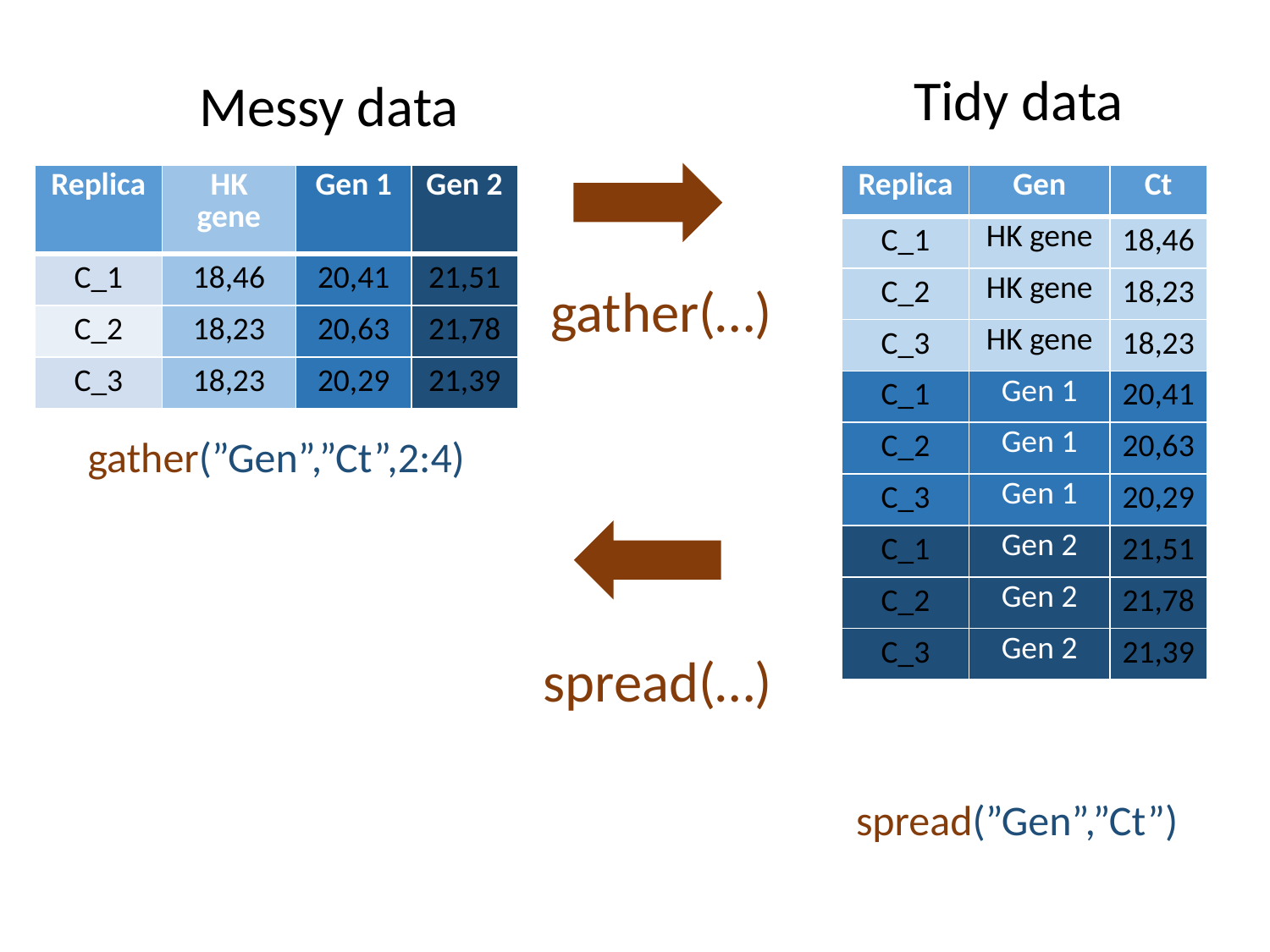

Tidy data
Messy data
| Replica | HK gene | Gen 1 | Gen 2 |
| --- | --- | --- | --- |
| C\_1 | 18,46 | 20,41 | 21,51 |
| C\_2 | 18,23 | 20,63 | 21,78 |
| C\_3 | 18,23 | 20,29 | 21,39 |

| Replica | Gen | Ct |
| --- | --- | --- |
| C\_1 | HK gene | 18,46 |
| C\_2 | HK gene | 18,23 |
| C\_3 | HK gene | 18,23 |
| C\_1 | Gen 1 | 20,41 |
| C\_2 | Gen 1 | 20,63 |
| C\_3 | Gen 1 | 20,29 |
| C\_1 | Gen 2 | 21,51 |
| C\_2 | Gen 2 | 21,78 |
| C\_3 | Gen 2 | 21,39 |
gather(…)
gather(”Gen”,”Ct”,2:4)

spread(…)
spread(”Gen”,”Ct”)